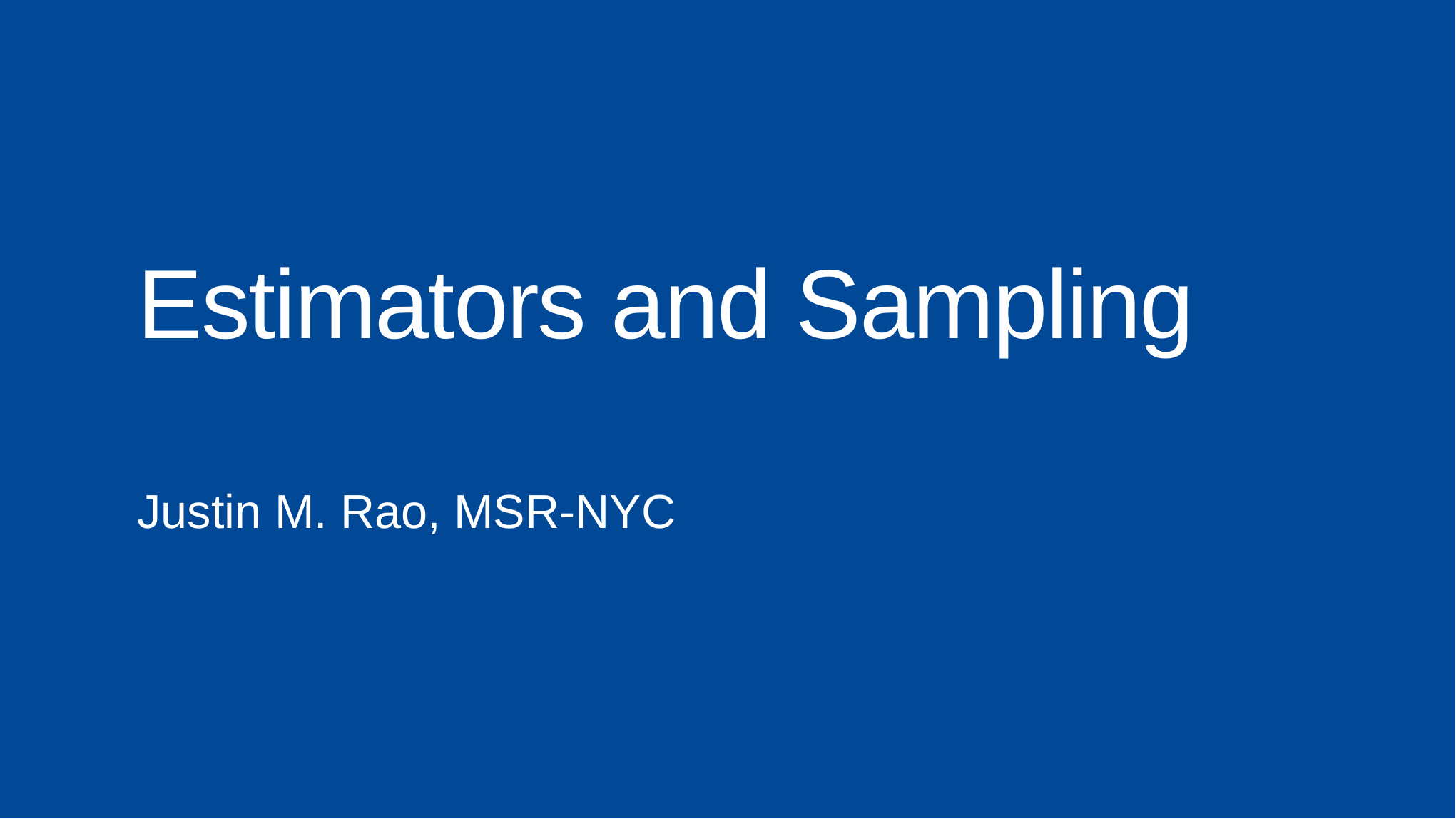

Estimators and Sampling
Justin M. Rao, MSR-NYC